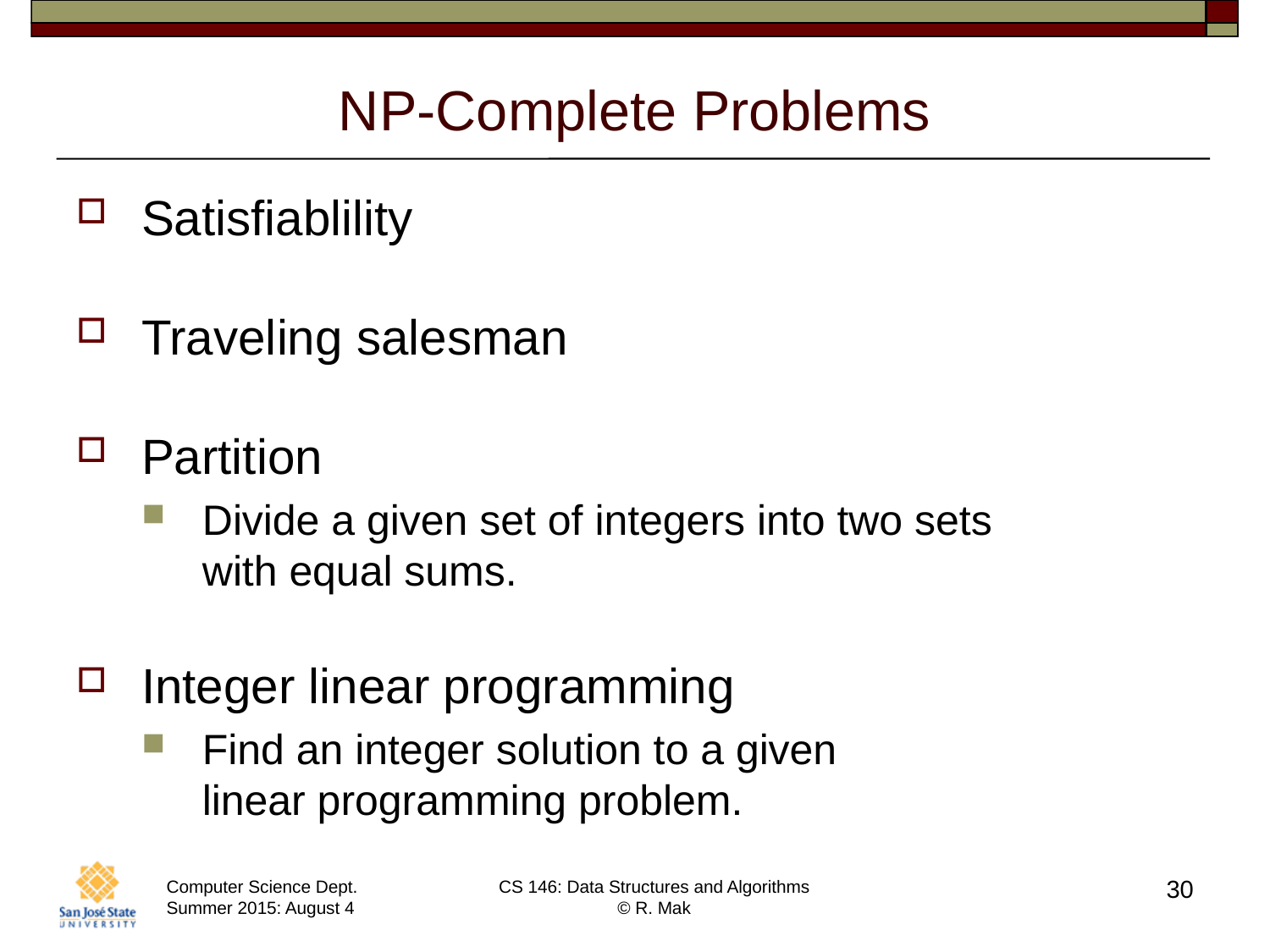

# NP-Complete Problems
Satisfiablility

Traveling salesman

Partition
Divide a given set of integers into two sets
with equal sums.

Integer linear programming
Find an integer solution to a given
linear programming problem.
30